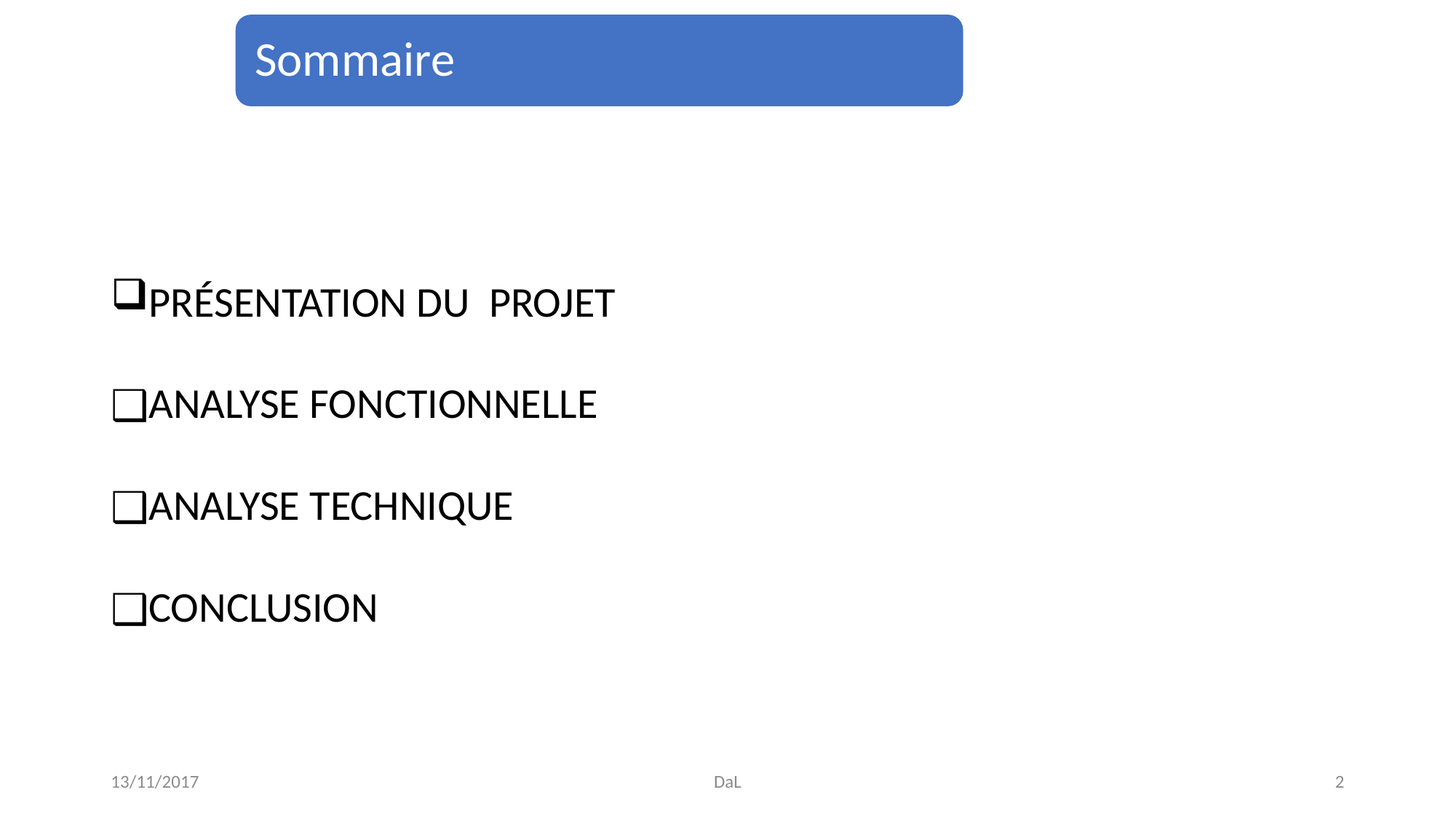

Sommaire
PRÉSENTATION DU  PROJET
ANALYSE FONCTIONNELLE
ANALYSE TECHNIQUE
CONCLUSION

13/11/2017
DaL
2